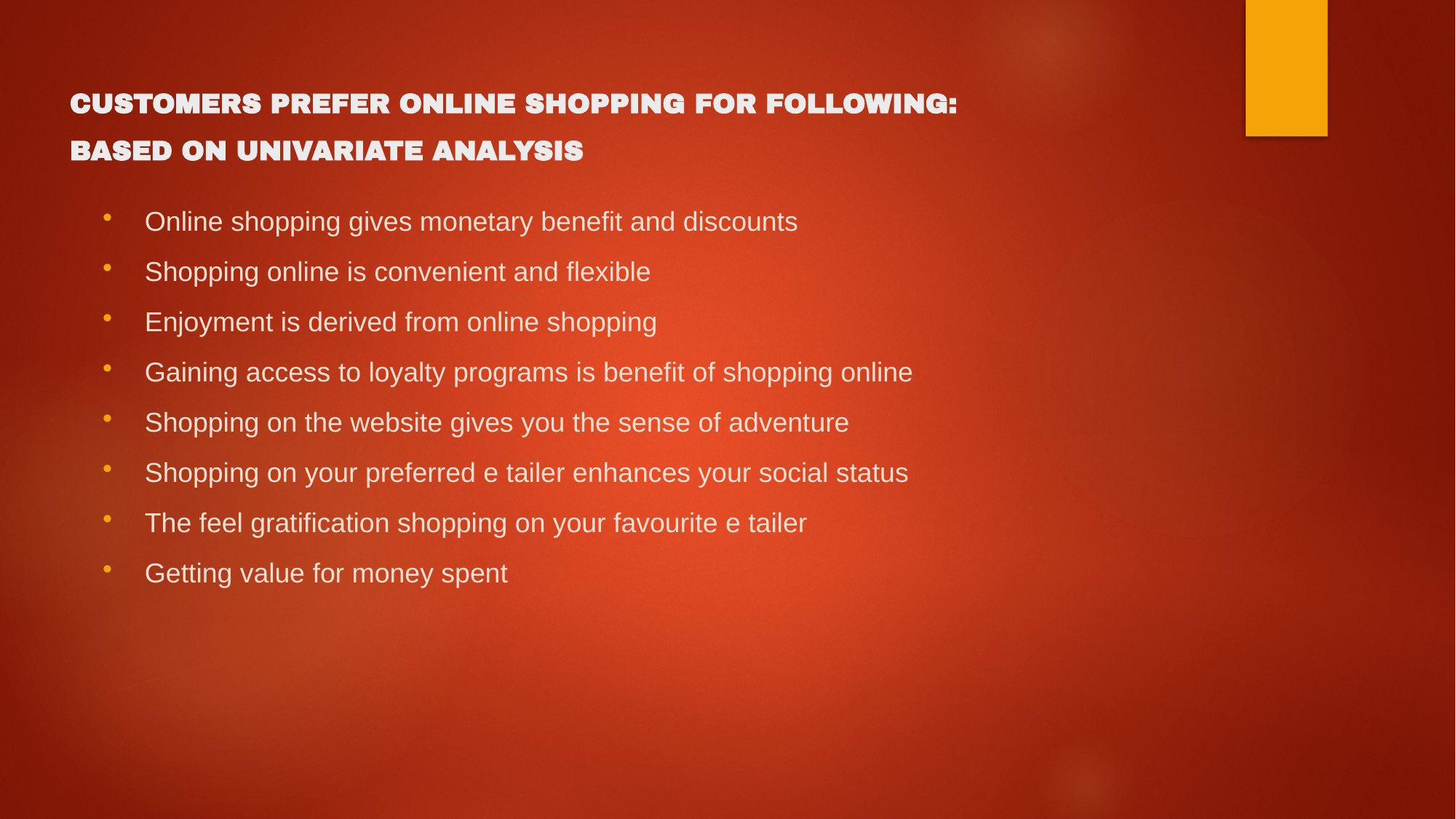

CUSTOMERS PREFER ONLINE SHOPPING FOR FOLLOWING:
BASED ON UNIVARIATE ANALYSIS

Online shopping gives monetary benefit and discounts
Shopping online is convenient and flexible
Enjoyment is derived from online shopping
Gaining access to loyalty programs is benefit of shopping online
Shopping on the website gives you the sense of adventure
Shopping on your preferred e tailer enhances your social status
The feel gratification shopping on your favourite e tailer
Getting value for money spent